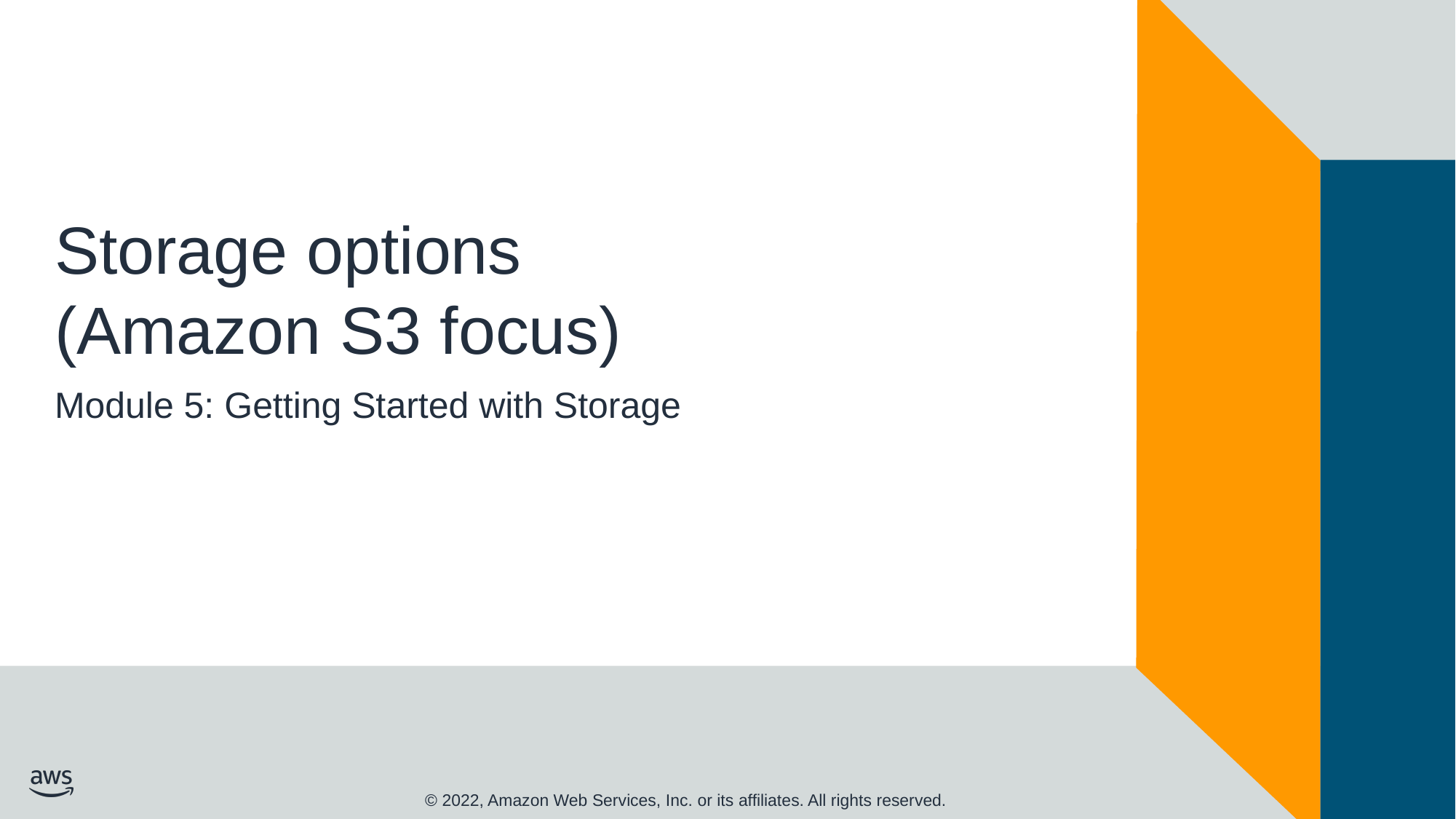

# Storage options (Amazon S3 focus)
Module 5: Getting Started with Storage